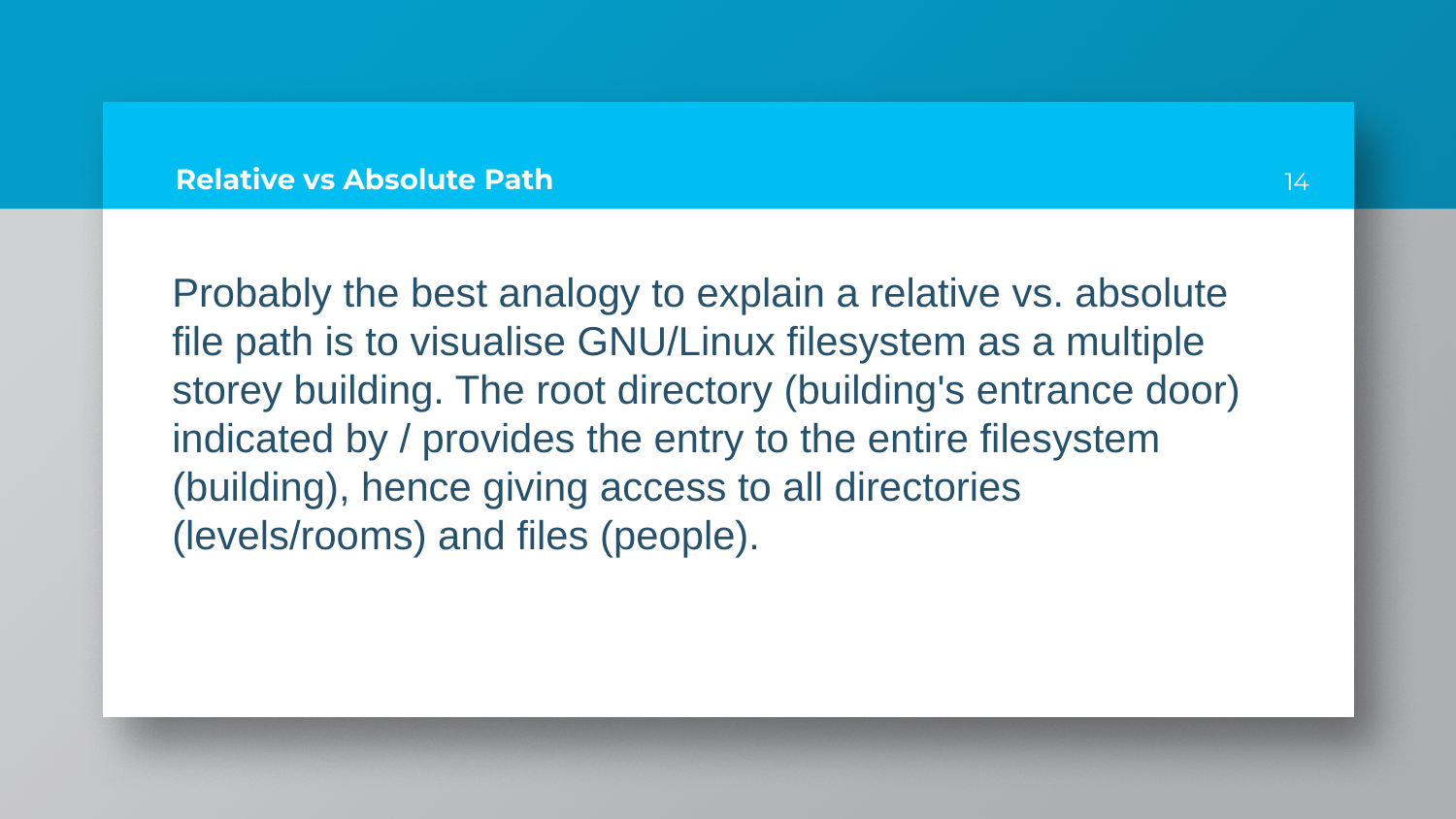

# Relative vs Absolute Path
14
Probably the best analogy to explain a relative vs. absolute file path is to visualise GNU/Linux filesystem as a multiple storey building. The root directory (building's entrance door) indicated by / provides the entry to the entire filesystem (building), hence giving access to all directories (levels/rooms) and files (people).